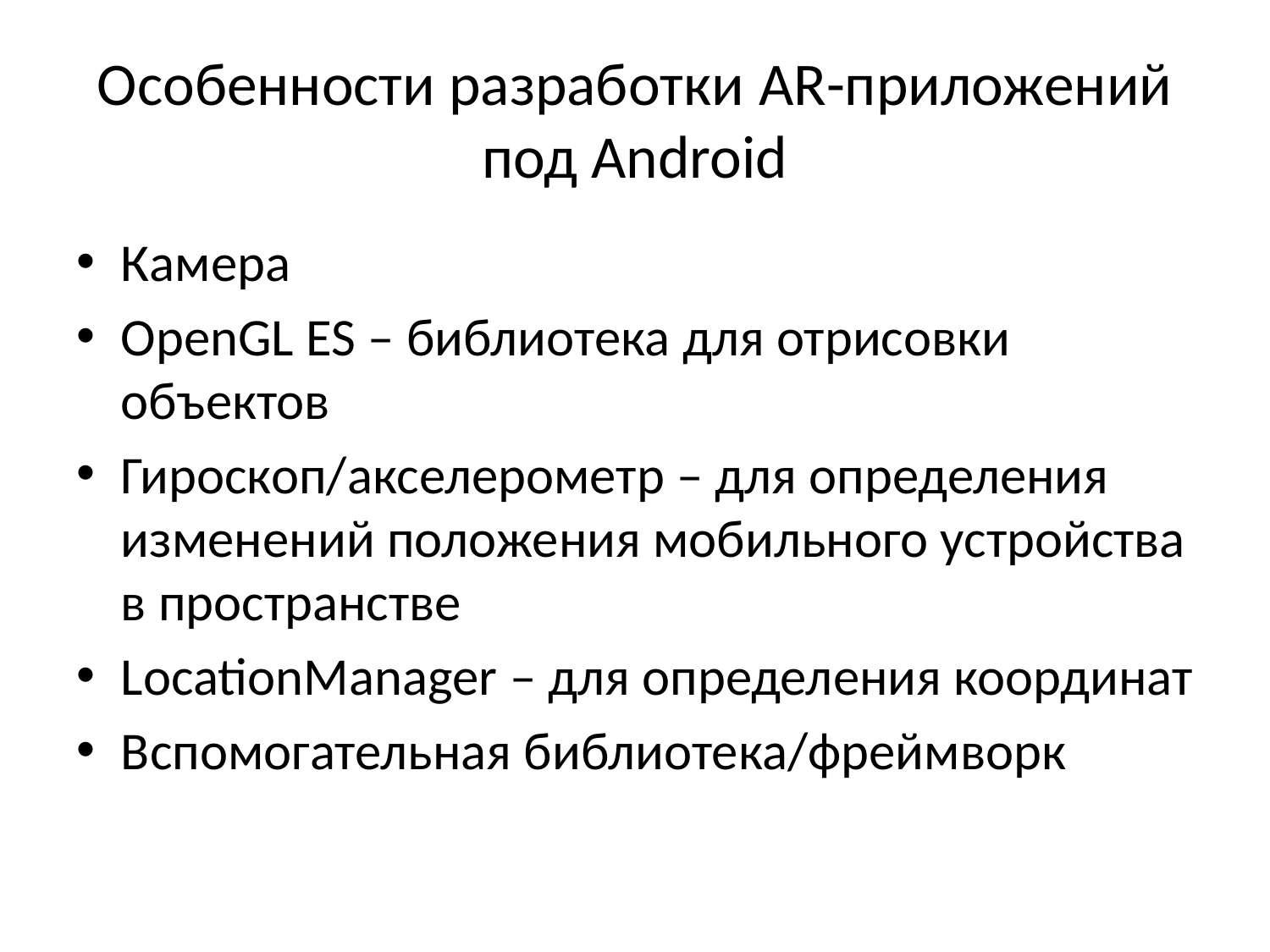

# Особенности разработки AR-приложений под Android
Камера
OpenGL ES – библиотека для отрисовки объектов
Гироскоп/акселерометр – для определения изменений положения мобильного устройства в пространстве
LocationManager – для определения координат
Вспомогательная библиотека/фреймворк